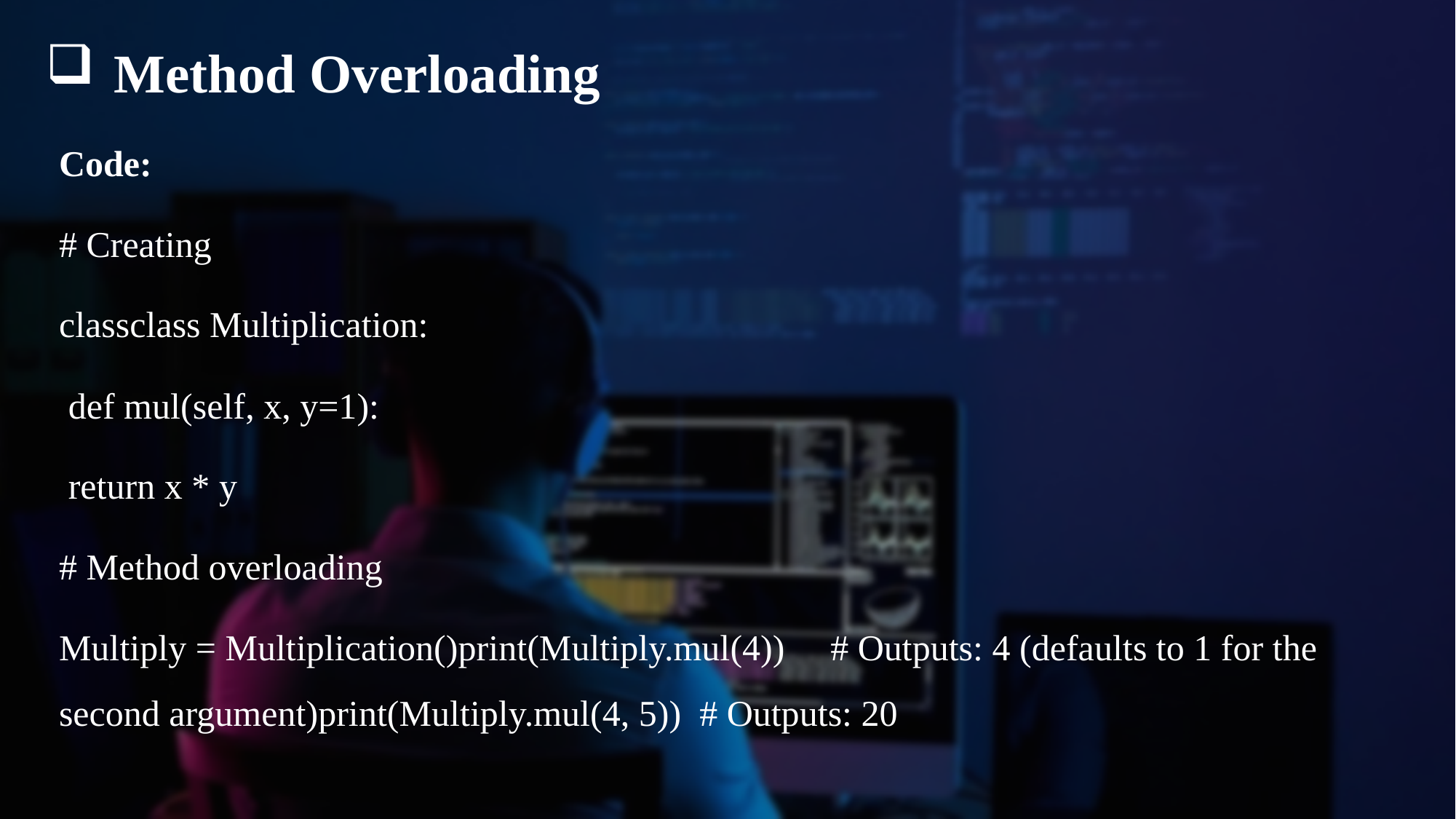

Method Overloading
Code:
# Creating
classclass Multiplication:
 def mul(self, x, y=1):
 return x * y
# Method overloading
Multiply = Multiplication()print(Multiply.mul(4))     # Outputs: 4 (defaults to 1 for the second argument)print(Multiply.mul(4, 5))  # Outputs: 20